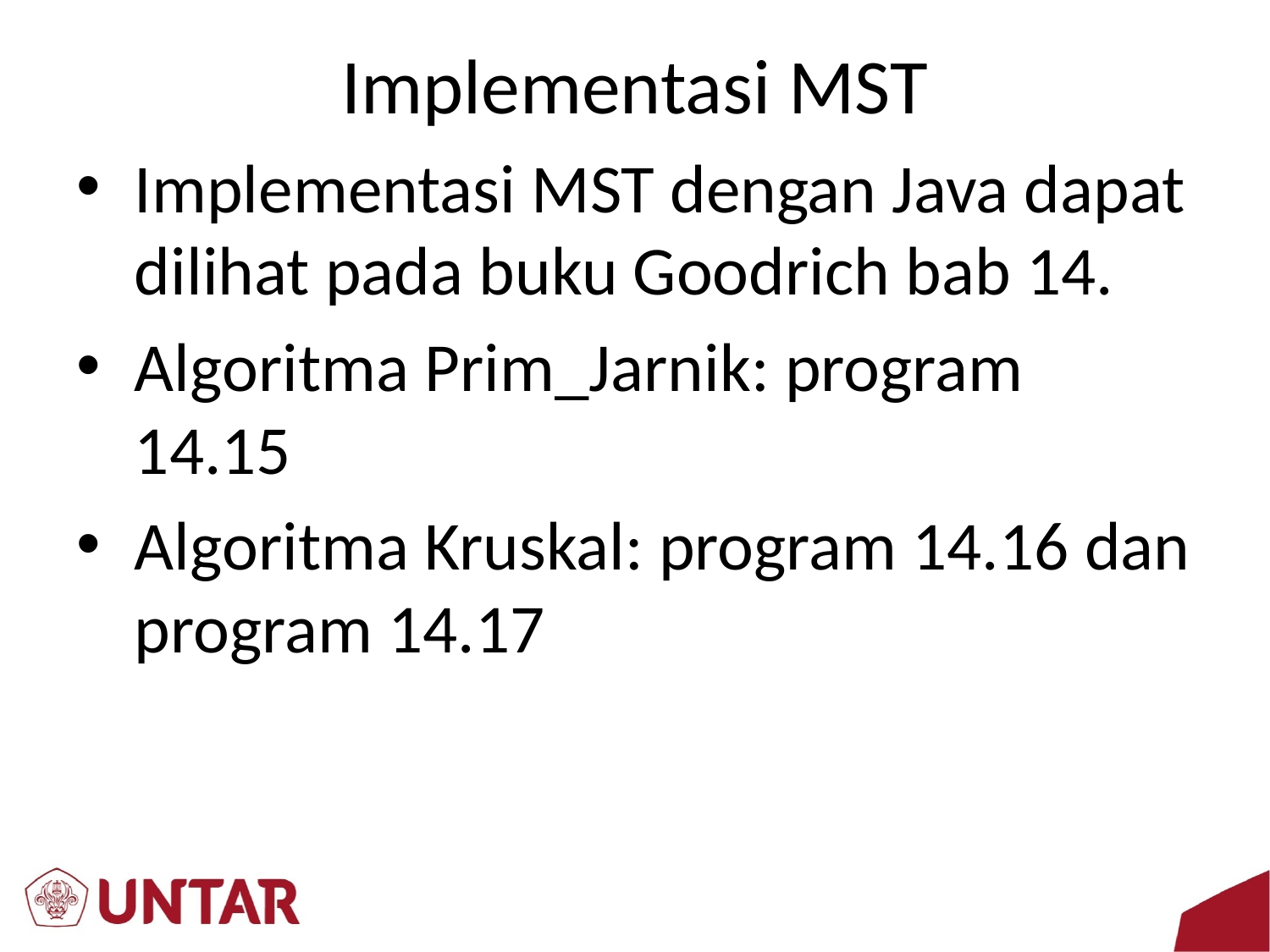

# Implementasi MST
Implementasi MST dengan Java dapat dilihat pada buku Goodrich bab 14.
Algoritma Prim_Jarnik: program 14.15
Algoritma Kruskal: program 14.16 dan program 14.17